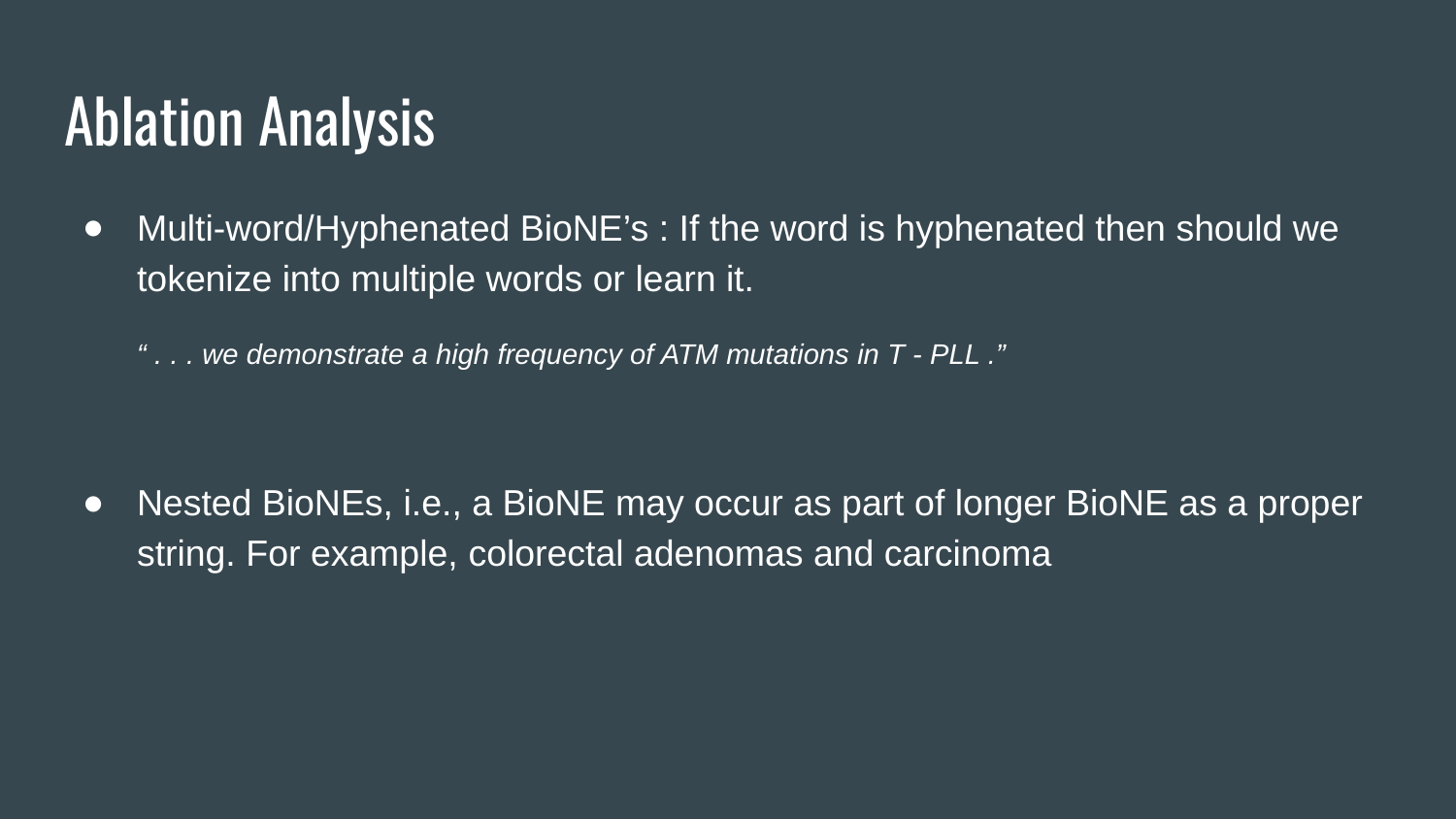

# Ablation Analysis
Multi-word/Hyphenated BioNE’s : If the word is hyphenated then should we tokenize into multiple words or learn it.
“ . . . we demonstrate a high frequency of ATM mutations in T - PLL .”

Nested BioNEs, i.e., a BioNE may occur as part of longer BioNE as a proper string. For example, colorectal adenomas and carcinoma